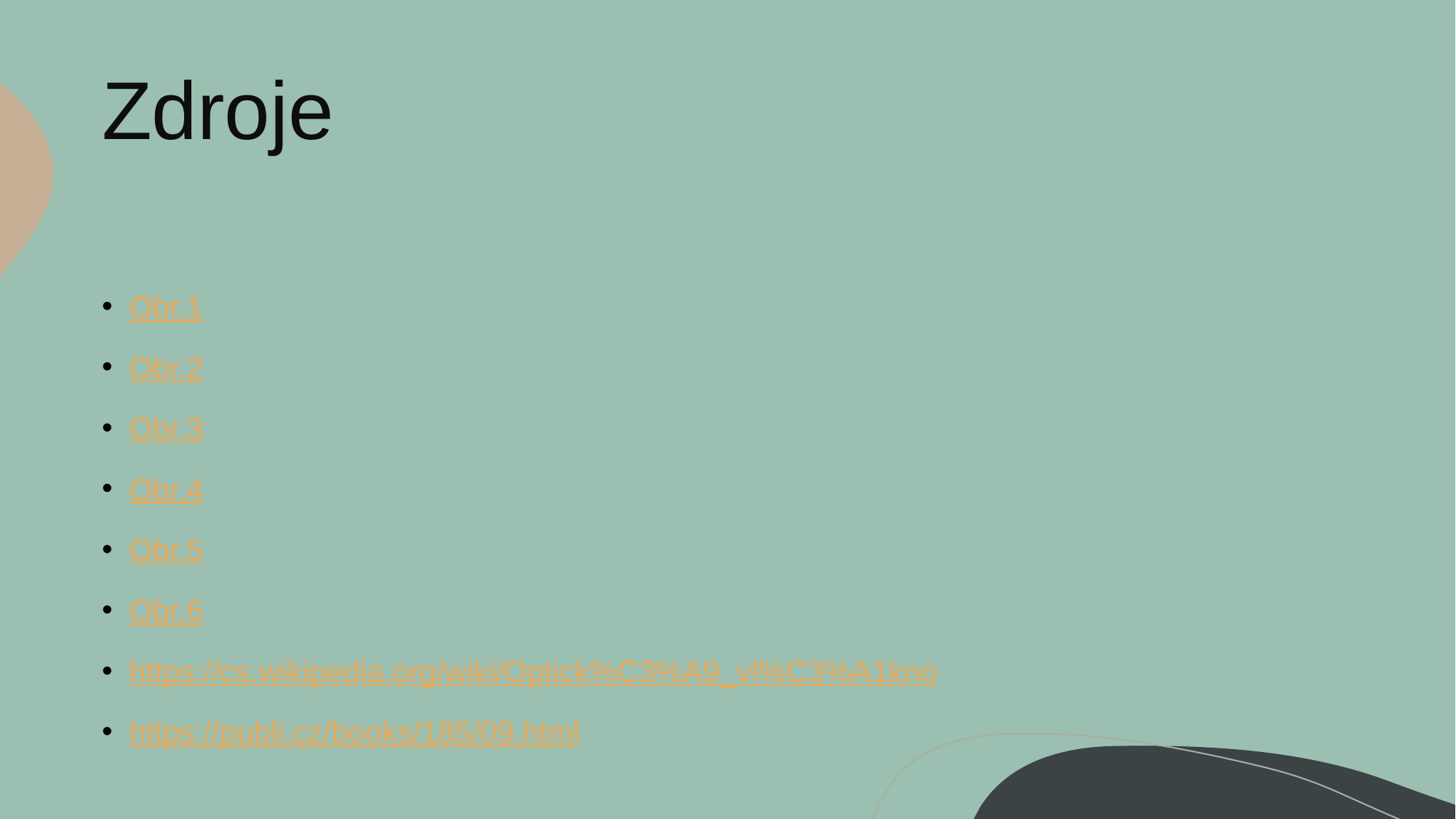

# Zdroje
Obr.1
Obr.2
Obr.3
Obr.4
Obr.5
Obr.6
https://cs.wikipedia.org/wiki/Optick%C3%A9_vl%C3%A1kno
https://publi.cz/books/185/09.html